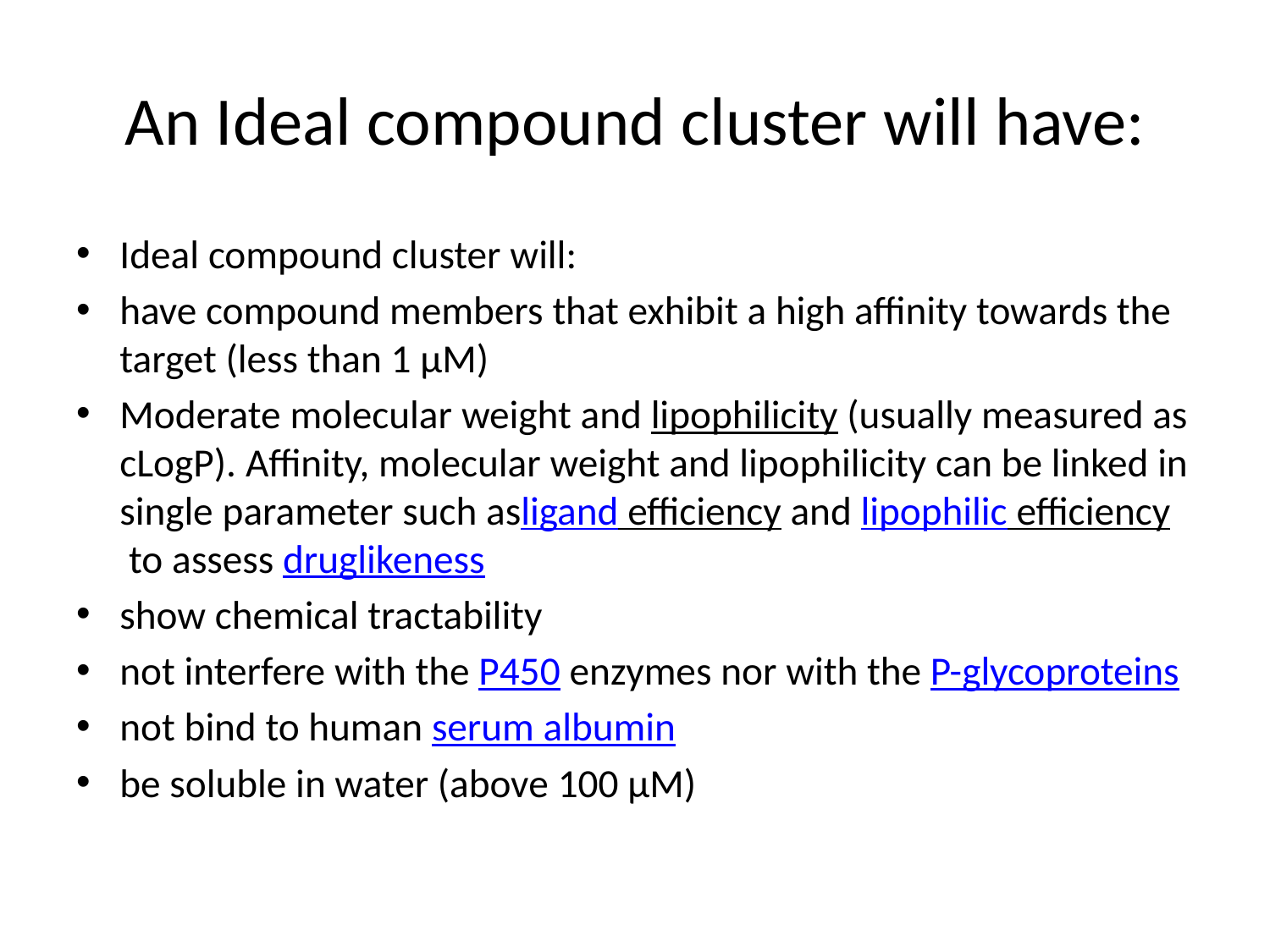

# An Ideal compound cluster will have:
Ideal compound cluster will:
have compound members that exhibit a high affinity towards the target (less than 1 µM)
Moderate molecular weight and lipophilicity (usually measured as cLogP). Affinity, molecular weight and lipophilicity can be linked in single parameter such asligand efficiency and lipophilic efficiency to assess druglikeness
show chemical tractability
not interfere with the P450 enzymes nor with the P-glycoproteins
not bind to human serum albumin
be soluble in water (above 100 µM)